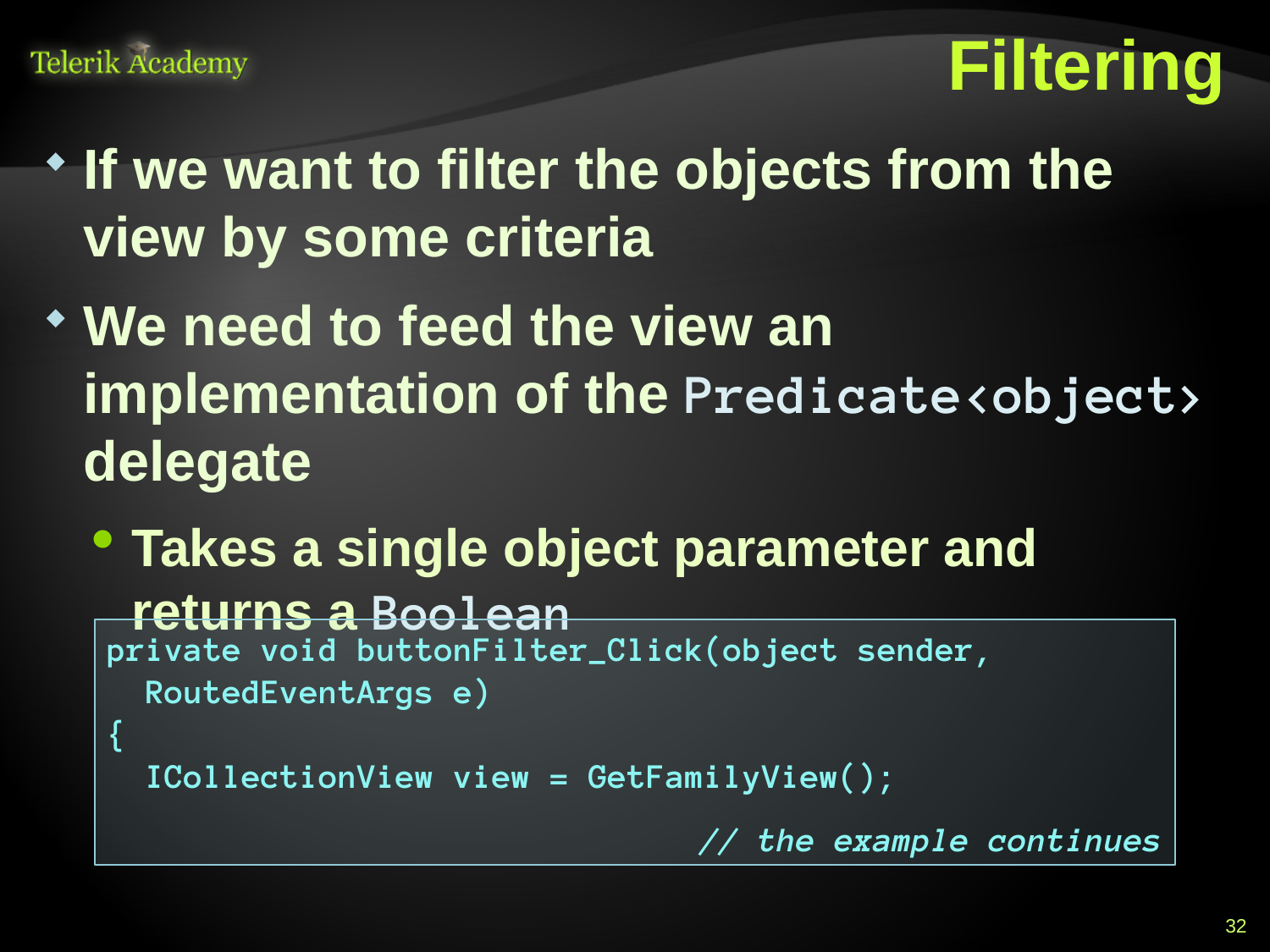

# Filtering
If we want to filter the objects from the view by some criteria
We need to feed the view an implementation of the Predicate<object> delegate
Takes a single object parameter and returns a Boolean
private void buttonFilter_Click(object sender,
  RoutedEventArgs e)
{
  ICollectionView view = GetFamilyView();
// the example continues
32